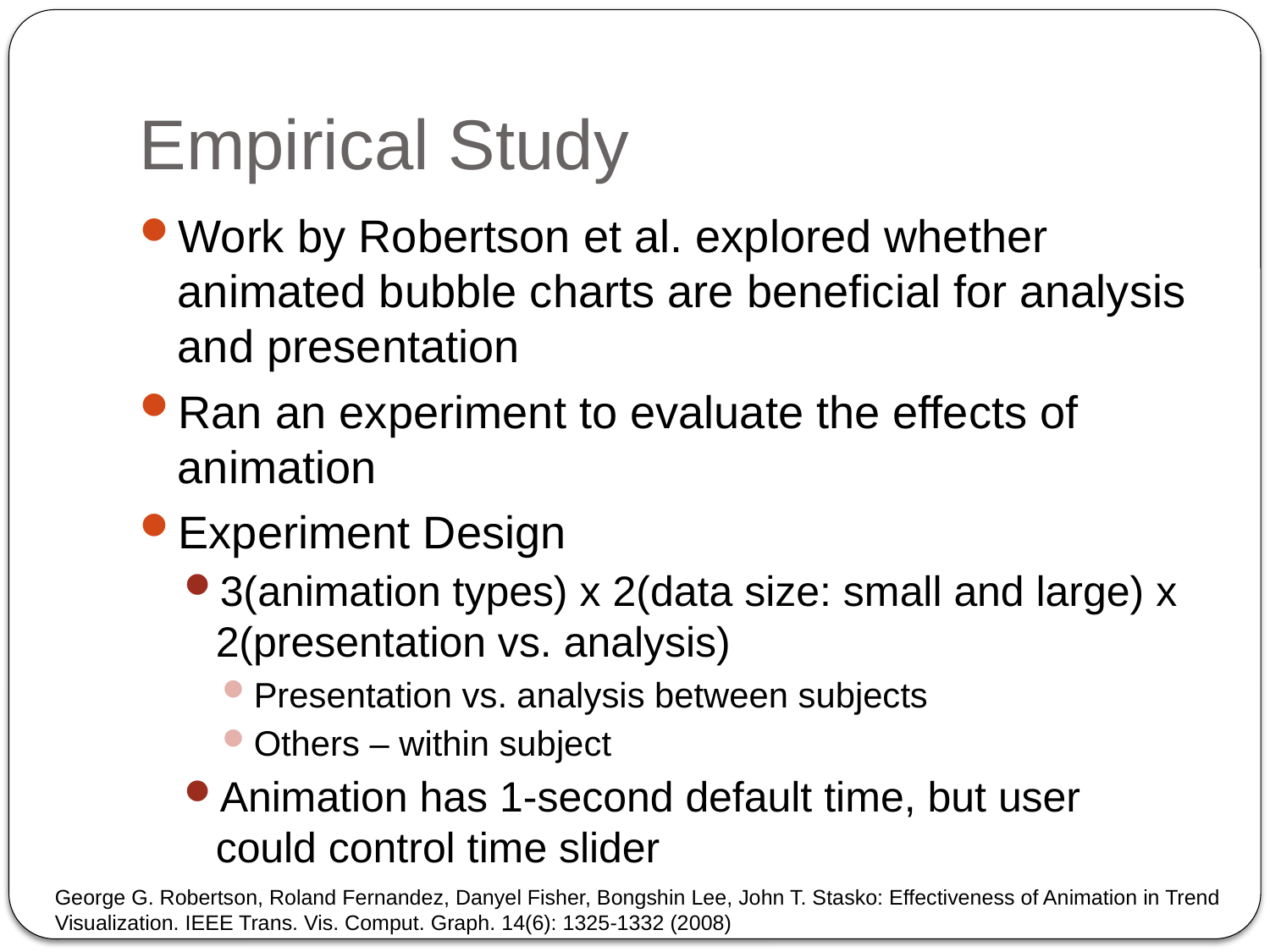

# Empirical Study
Work by Robertson et al. explored whether animated bubble charts are beneficial for analysis and presentation
Ran an experiment to evaluate the effects of animation
Experiment Design
3(animation types) x 2(data size: small and large) x 2(presentation vs. analysis)
Presentation vs. analysis between subjects
Others – within subject
Animation has 1-second default time, but user could control time slider
George G. Robertson, Roland Fernandez, Danyel Fisher, Bongshin Lee, John T. Stasko: Effectiveness of Animation in Trend Visualization. IEEE Trans. Vis. Comput. Graph. 14(6): 1325-1332 (2008)